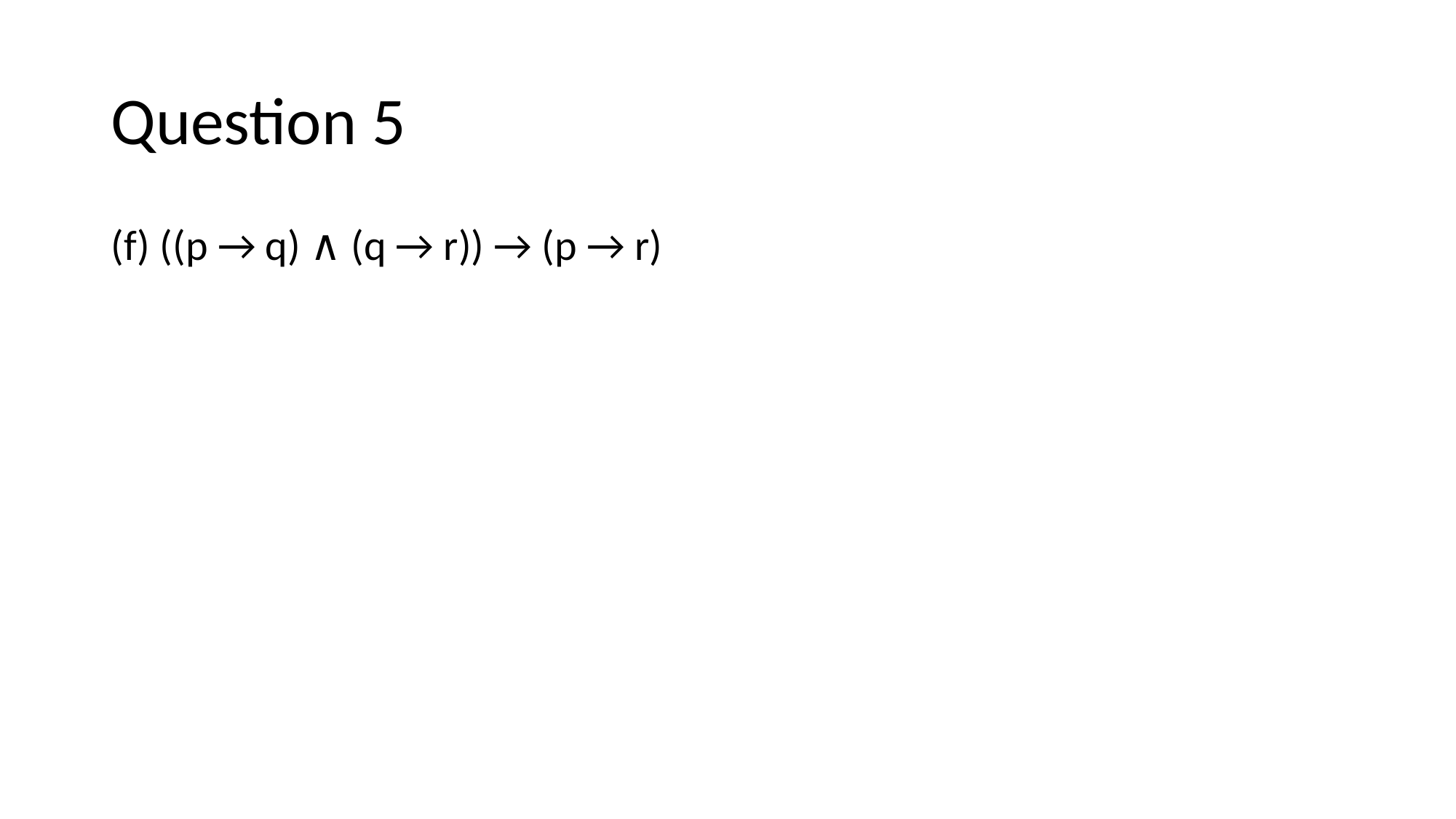

# Question 5
(f) ((p → q) ∧ (q → r)) → (p → r)